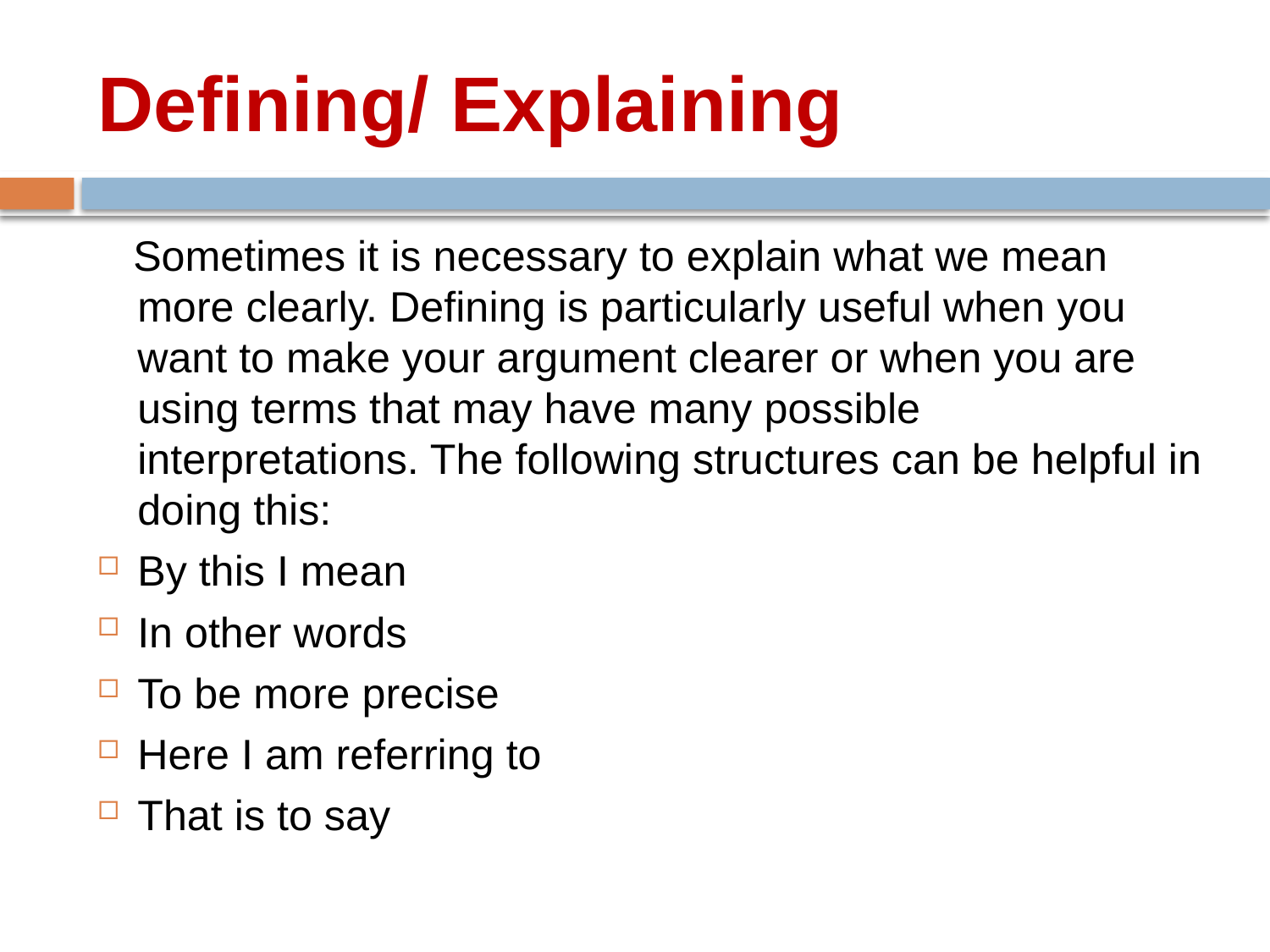

# Defining/ Explaining
   Sometimes it is necessary to explain what we mean more clearly. Defining is particularly useful when you want to make your argument clearer or when you are using terms that may have many possible interpretations. The following structures can be helpful in doing this:
By this I mean
In other words
To be more precise
Here I am referring to
That is to say